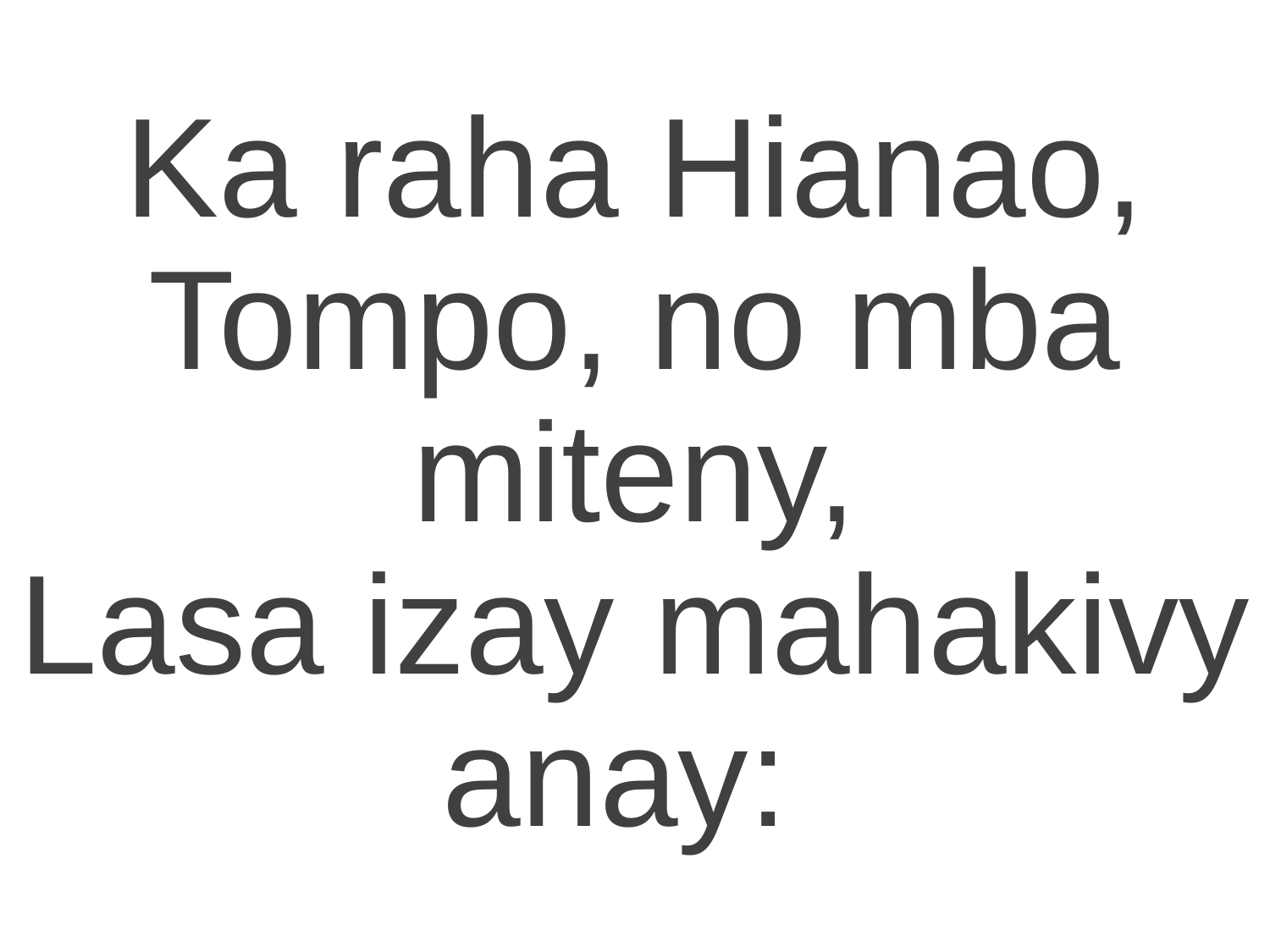

Ka raha Hianao, Tompo, no mba miteny,
Lasa izay mahakivy anay: